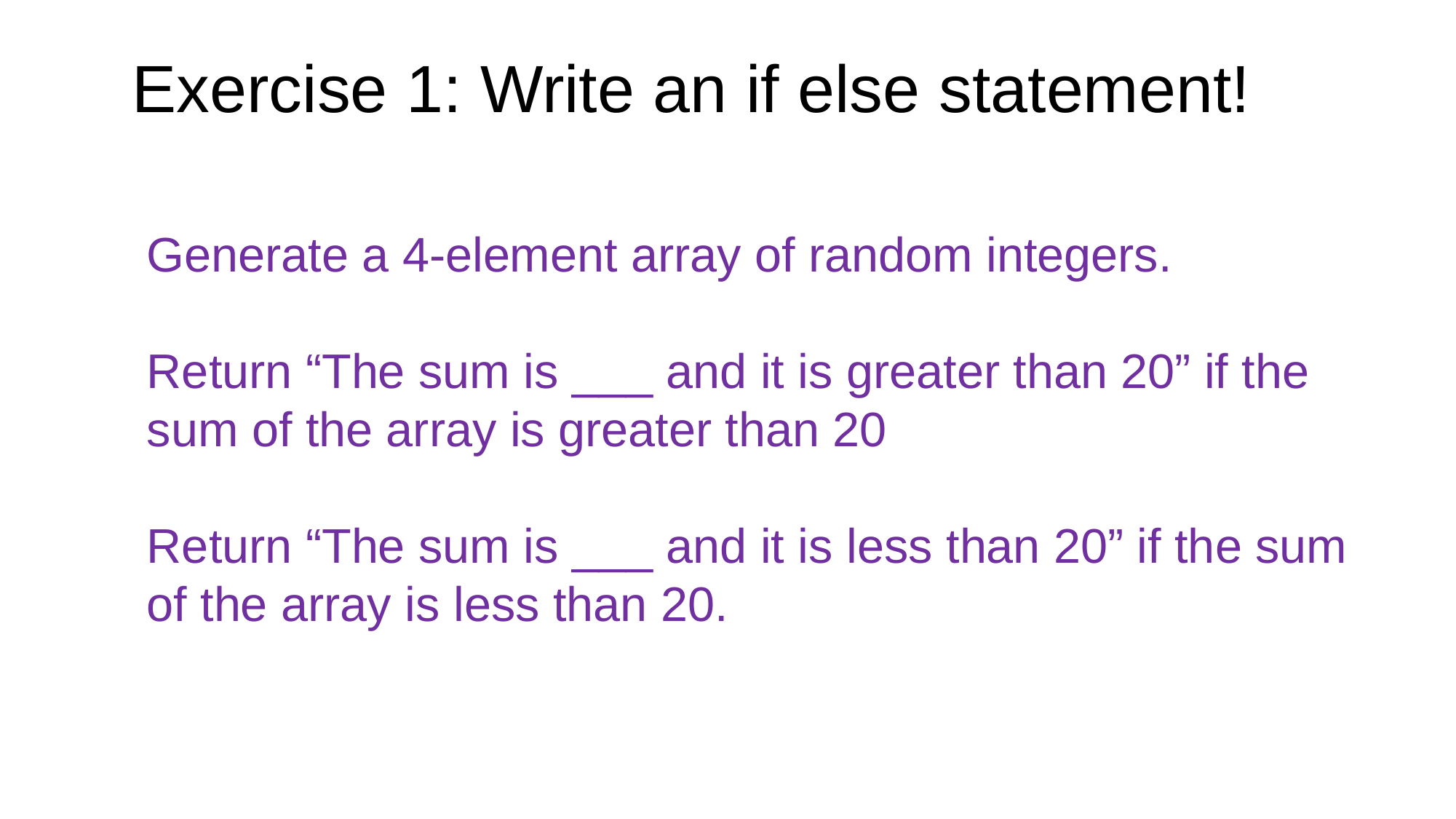

# Exercise 1: Write an if else statement!
Generate a 4-element array of random integers.

Return “The sum is ___ and it is greater than 20” if the
sum of the array is greater than 20

Return “The sum is ___ and it is less than 20” if the sum
of the array is less than 20.